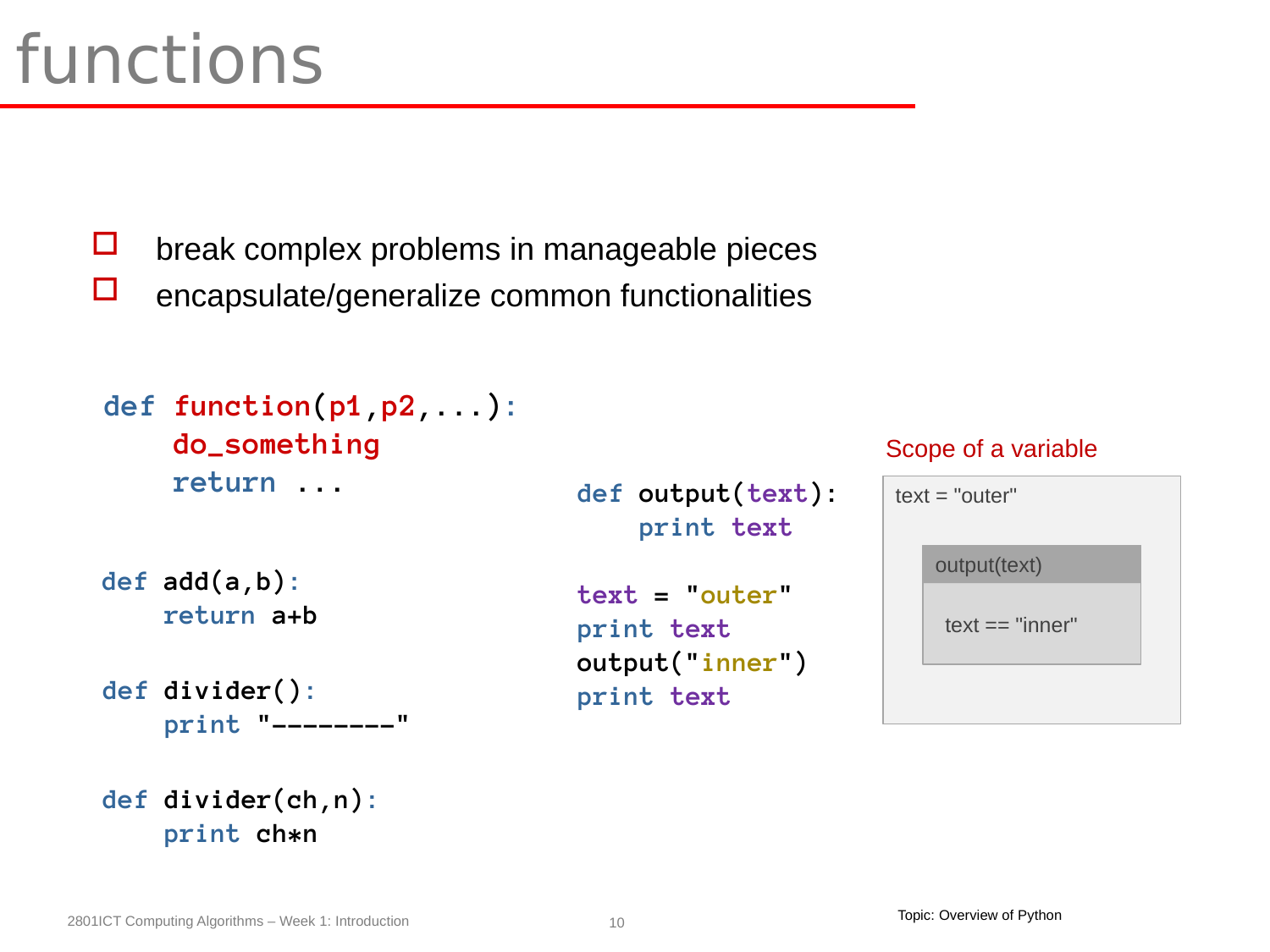

functions
break complex problems in manageable pieces
encapsulate/generalize common functionalities
def function(p1,p2,...):
    do_something
    return ...
Scope of a variable

text = "outer"

output(text)
text == "inner"
def output(text):
    print text
text = "outer"
print text
output("inner")
print text
def add(a,b):
    return a+b
def divider():
    print "--------"
def divider(ch,n):
    print ch*n
Topic: Overview of Python